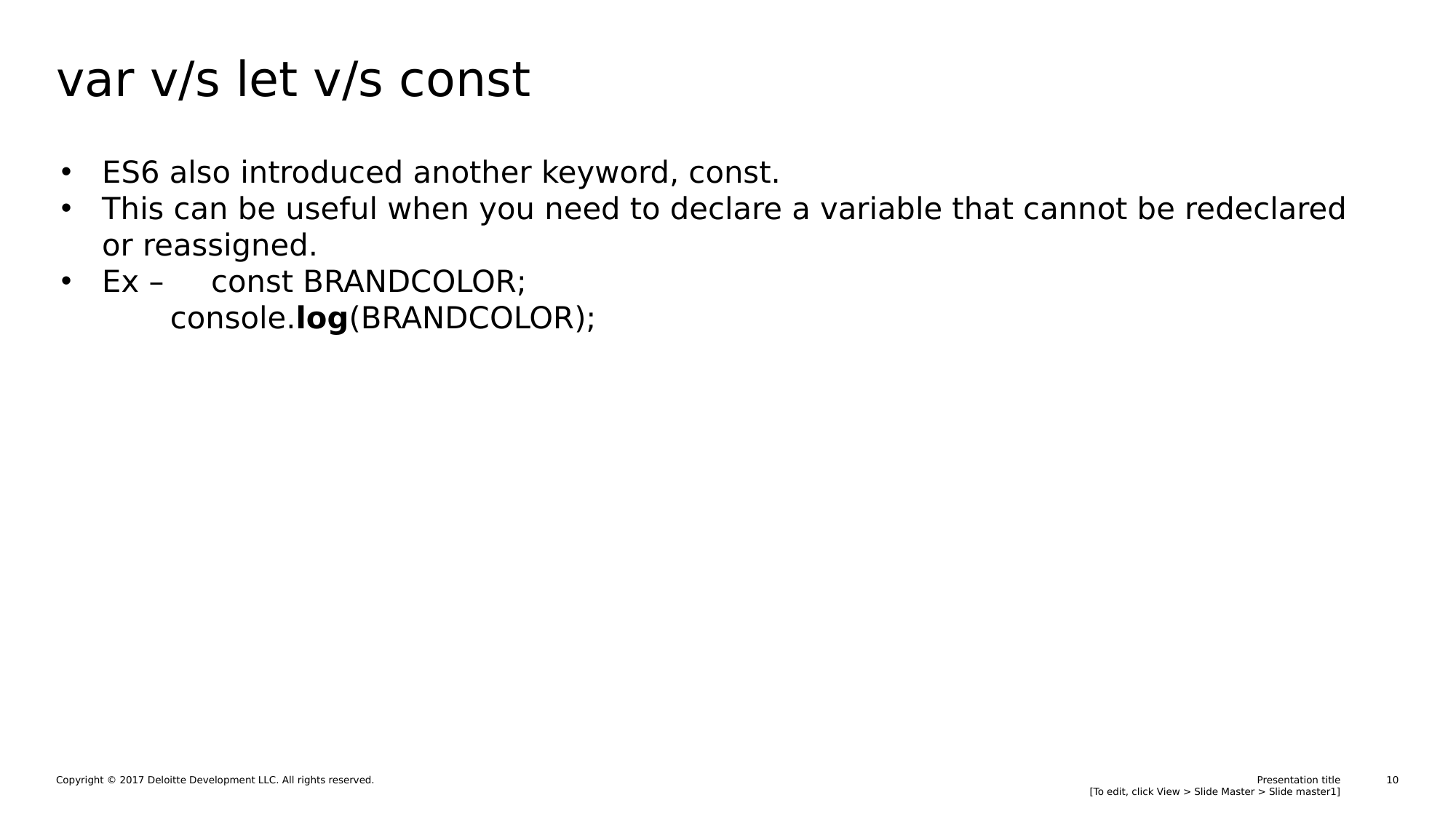

# var v/s let v/s const
ES6 also introduced another keyword, const.
This can be useful when you need to declare a variable that cannot be redeclared or reassigned.
Ex – 	const BRANDCOLOR;
	console.log(BRANDCOLOR);